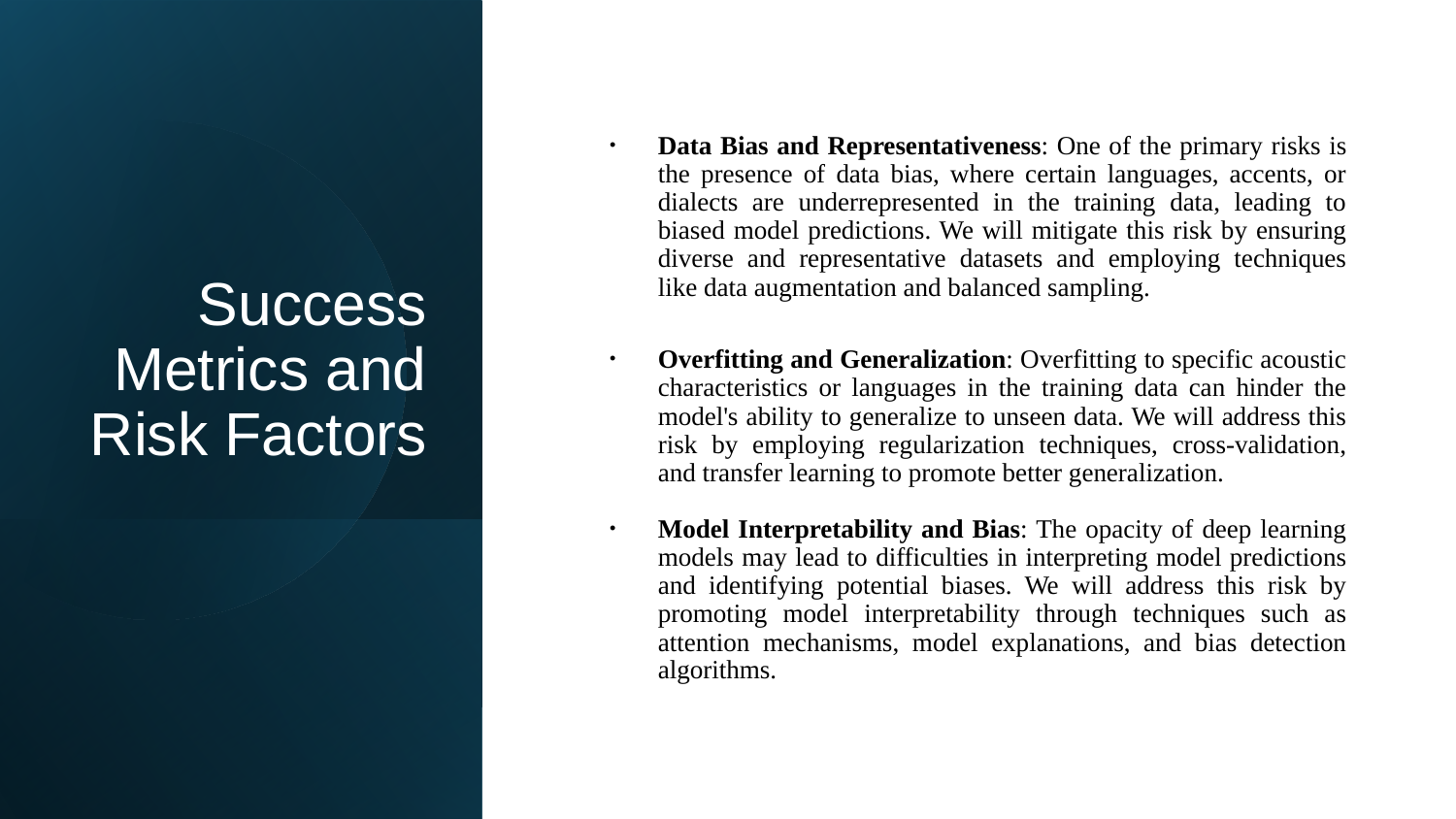

# Success Metrics and Risk Factors
Data Bias and Representativeness: One of the primary risks is the presence of data bias, where certain languages, accents, or dialects are underrepresented in the training data, leading to biased model predictions. We will mitigate this risk by ensuring diverse and representative datasets and employing techniques like data augmentation and balanced sampling.

Overfitting and Generalization: Overfitting to specific acoustic characteristics or languages in the training data can hinder the model's ability to generalize to unseen data. We will address this risk by employing regularization techniques, cross-validation, and transfer learning to promote better generalization.

Model Interpretability and Bias: The opacity of deep learning models may lead to difficulties in interpreting model predictions and identifying potential biases. We will address this risk by promoting model interpretability through techniques such as attention mechanisms, model explanations, and bias detection algorithms.